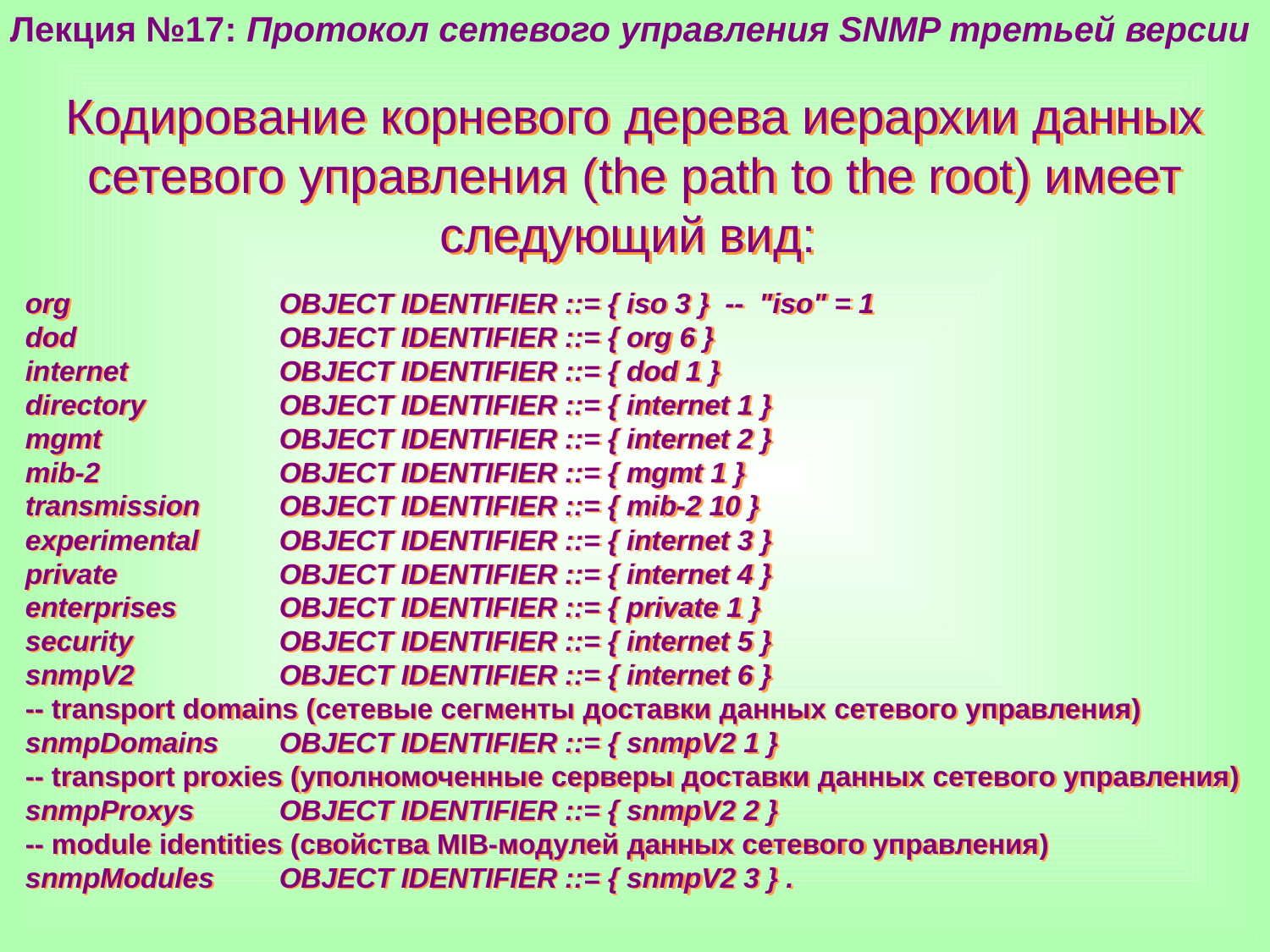

Лекция №17: Протокол сетевого управления SNMP третьей версии
Кодирование корневого дерева иерархии данных сетевого управления (the path to the root) имеет следующий вид:
org		OBJECT IDENTIFIER ::= { iso 3 }  --  "iso" = 1
dod		OBJECT IDENTIFIER ::= { org 6 }
internet		OBJECT IDENTIFIER ::= { dod 1 }
directory		OBJECT IDENTIFIER ::= { internet 1 }
mgmt		OBJECT IDENTIFIER ::= { internet 2 }
mib-2		OBJECT IDENTIFIER ::= { mgmt 1 }
transmission	OBJECT IDENTIFIER ::= { mib-2 10 }
experimental	OBJECT IDENTIFIER ::= { internet 3 }
private		OBJECT IDENTIFIER ::= { internet 4 }
enterprises	OBJECT IDENTIFIER ::= { private 1 }
security		OBJECT IDENTIFIER ::= { internet 5 }
snmpV2		OBJECT IDENTIFIER ::= { internet 6 }
-- transport domains (сетевые сегменты доставки данных сетевого управления)
snmpDomains	OBJECT IDENTIFIER ::= { snmpV2 1 }
-- transport proxies (уполномоченные серверы доставки данных сетевого управления)
snmpProxys	OBJECT IDENTIFIER ::= { snmpV2 2 }
-- module identities (свойства MIB-модулей данных сетевого управления)
snmpModules 	OBJECT IDENTIFIER ::= { snmpV2 3 } .